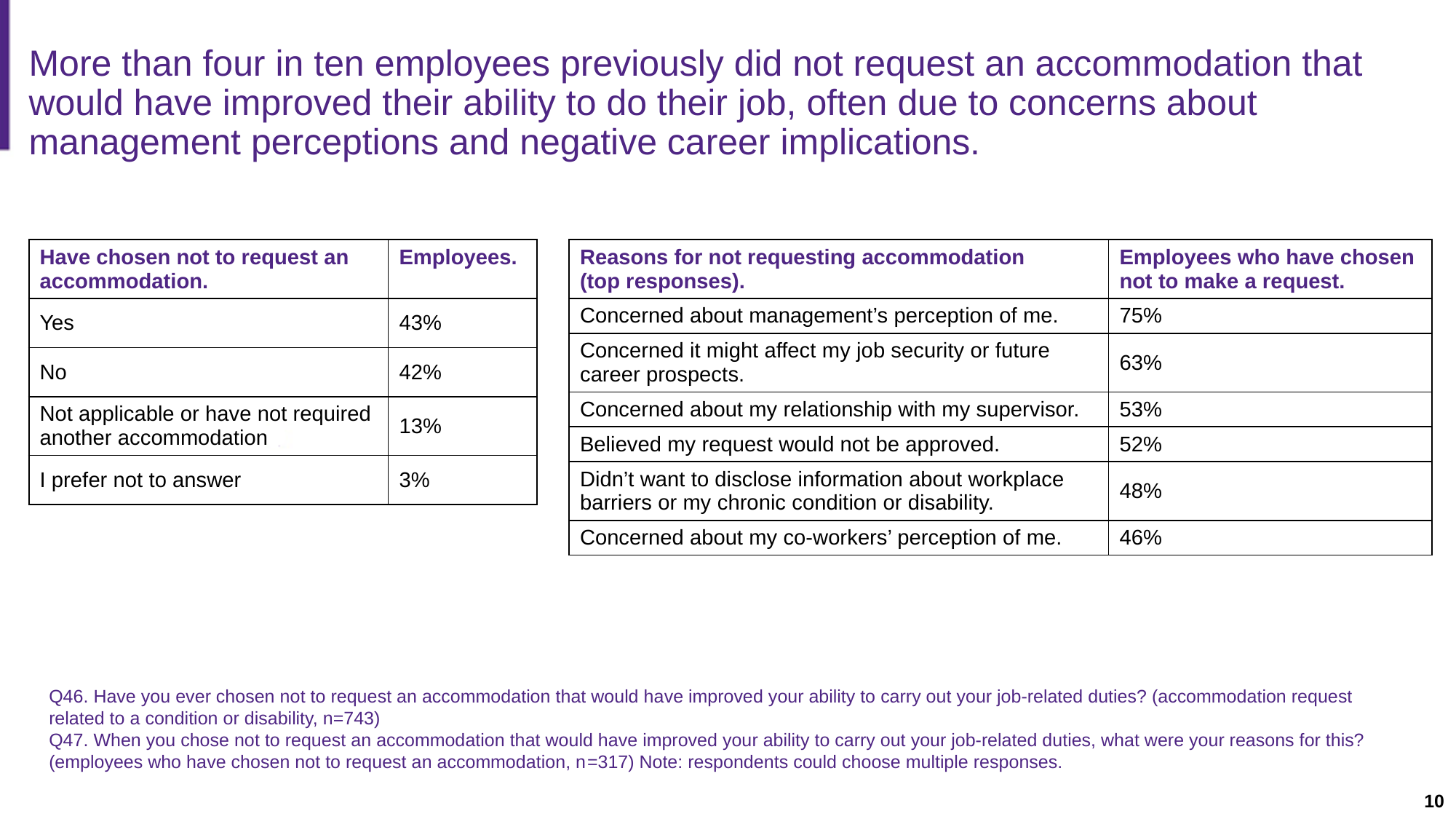

Slide description: A slide with two tables summarizing results about choosing not to make an accommodation request previously.
# More than four in ten employees previously did not request an accommodation that would have improved their ability to do their job, often due to concerns about management perceptions and negative career implications.
| Have chosen not to request an accommodation. | Employees. |
| --- | --- |
| Yes | 43% |
| No | 42% |
| Not applicable or have not required another accommodation | 13% |
| I prefer not to answer | 3% |
| Reasons for not requesting accommodation (top responses). | Employees who have chosen not to make a request. |
| --- | --- |
| Concerned about management’s perception of me. | 75% |
| Concerned it might affect my job security or future career prospects. | 63% |
| Concerned about my relationship with my supervisor. | 53% |
| Believed my request would not be approved. | 52% |
| Didn’t want to disclose information about workplace barriers or my chronic condition or disability. | 48% |
| Concerned about my co-workers’ perception of me. | 46% |
Q46. Have you ever chosen not to request an accommodation that would have improved your ability to carry out your job-related duties? (accommodation request related to a condition or disability, n=743)
Q47. When you chose not to request an accommodation that would have improved your ability to carry out your job-related duties, what were your reasons for this? (employees who have chosen not to request an accommodation, n=317) Note: respondents could choose multiple responses.
10